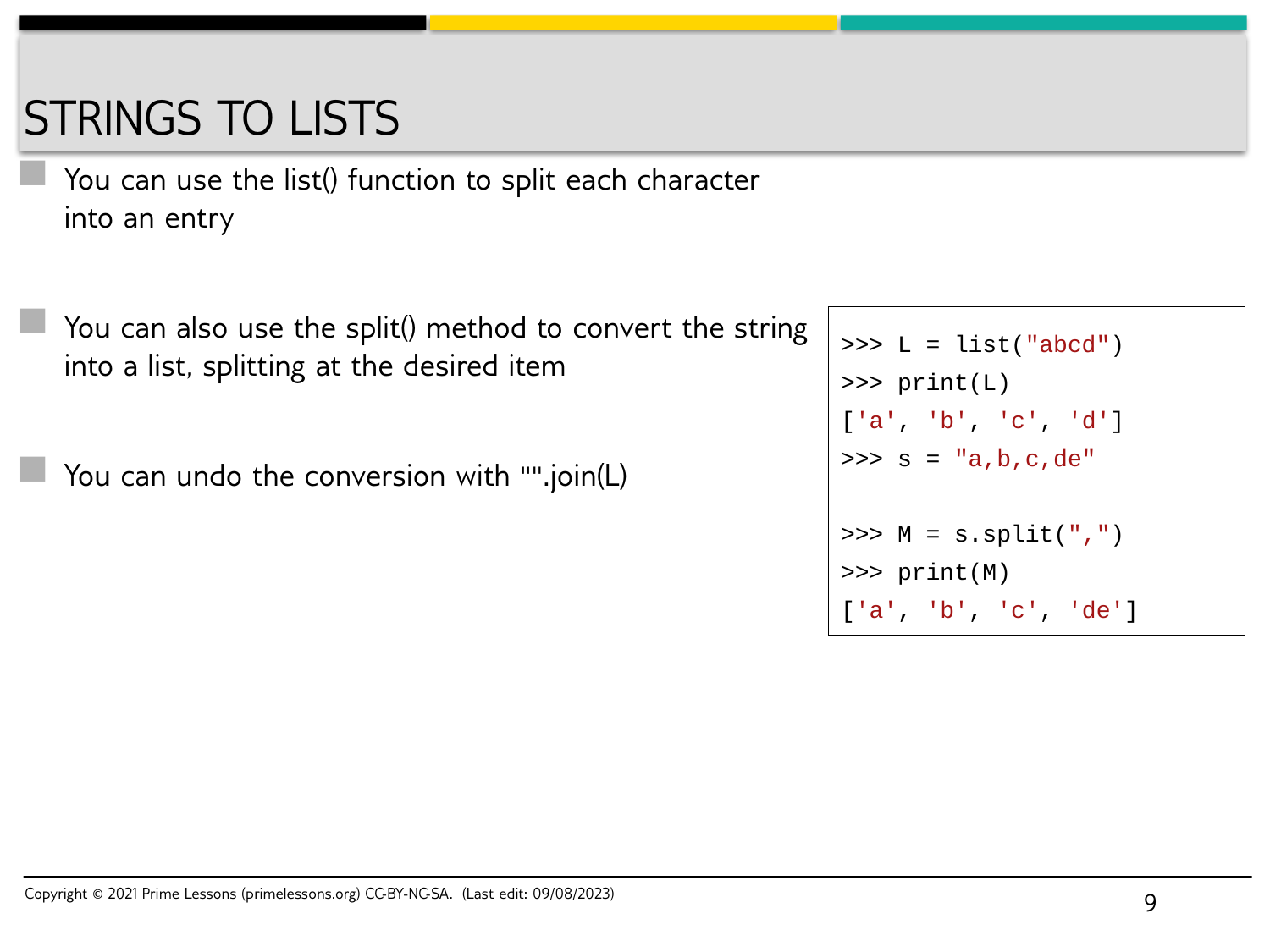

# Strings to Lists
You can use the list() function to split each character into an entry

You can also use the split() method to convert the string into a list, splitting at the desired item

You can undo the conversion with "".join(L)
>>> L = list("abcd")
>>> print(L)
['a', 'b', 'c', 'd']
>>> s = "a,b,c,de"

>>> M = s.split(",")
>>> print(M)
['a', 'b', 'c', 'de']
9
Copyright © 2021 Prime Lessons (primelessons.org) CC-BY-NC-SA.  (Last edit: 09/08/2023)